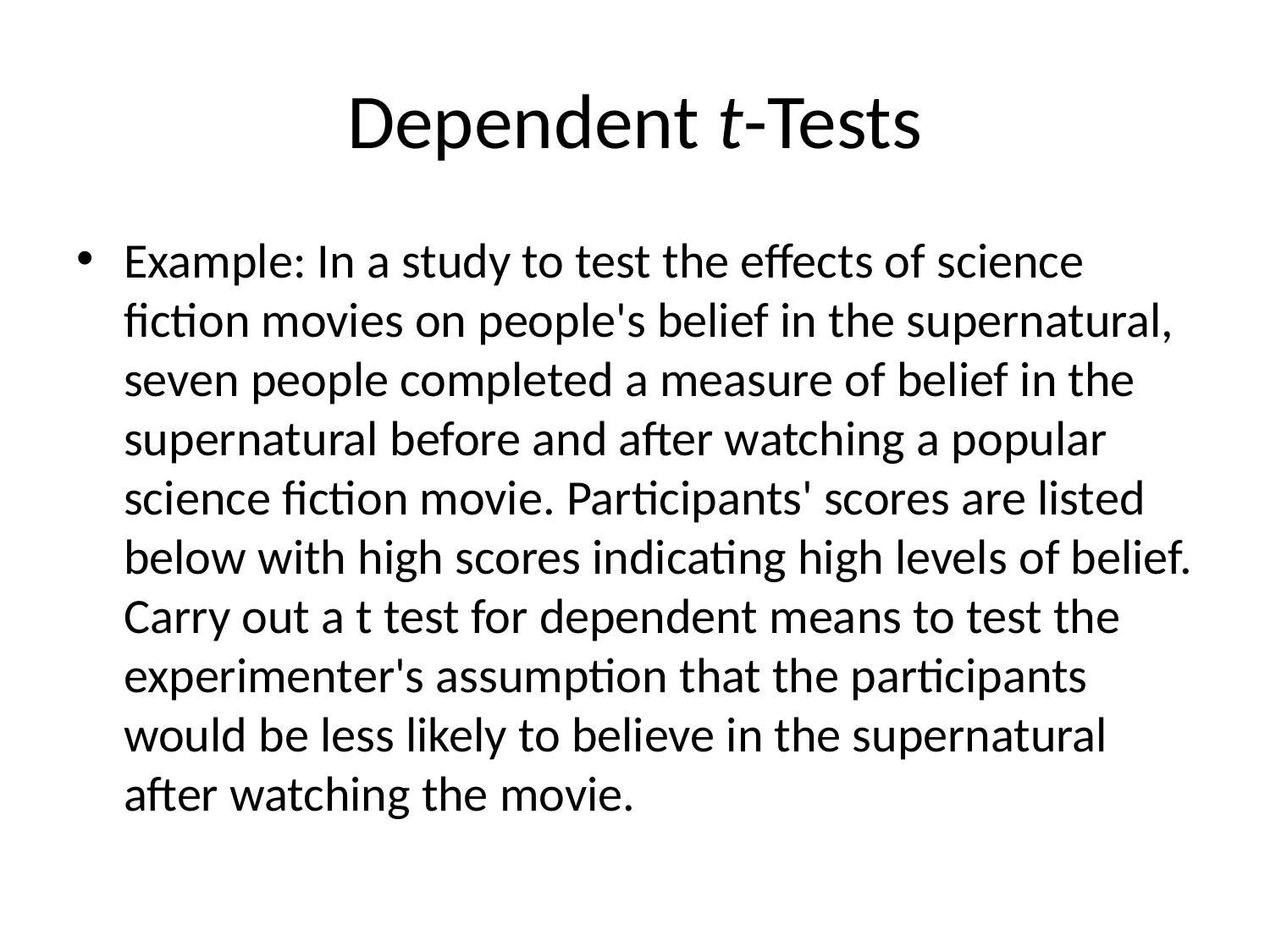

# Dependent t-Tests
Example: In a study to test the effects of science fiction movies on people's belief in the supernatural, seven people completed a measure of belief in the supernatural before and after watching a popular science fiction movie. Participants' scores are listed below with high scores indicating high levels of belief. Carry out a t test for dependent means to test the experimenter's assumption that the participants would be less likely to believe in the supernatural after watching the movie.